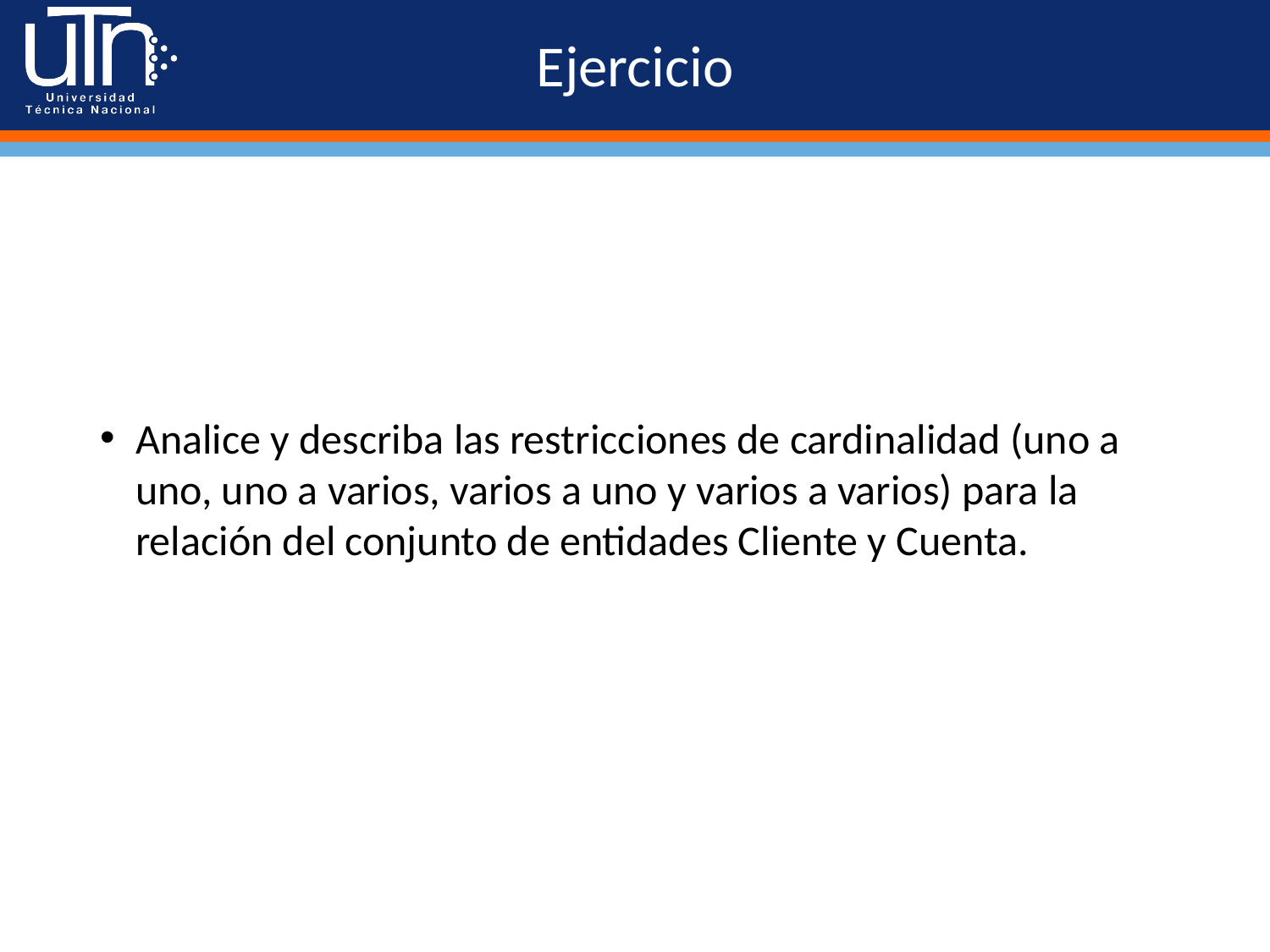

# Ejercicio

Analice y describa las restricciones de cardinalidad (uno a uno, uno a varios, varios a uno y varios a varios) para la relación del conjunto de entidades Cliente y Cuenta.